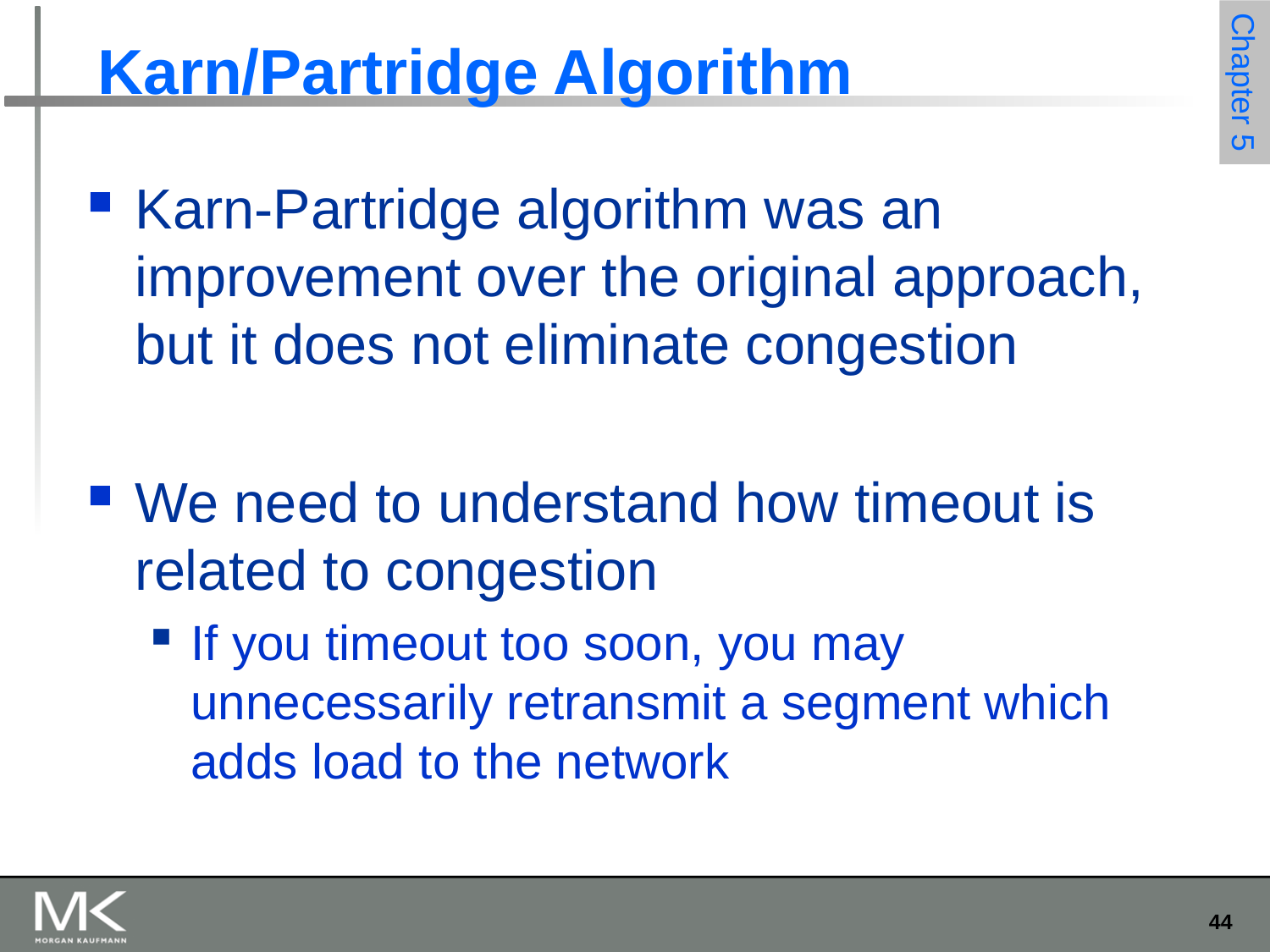

# Karn/Partridge Algorithm
Karn-Partridge algorithm was an improvement over the original approach, but it does not eliminate congestion

We need to understand how timeout is related to congestion
If you timeout too soon, you may unnecessarily retransmit a segment which adds load to the network